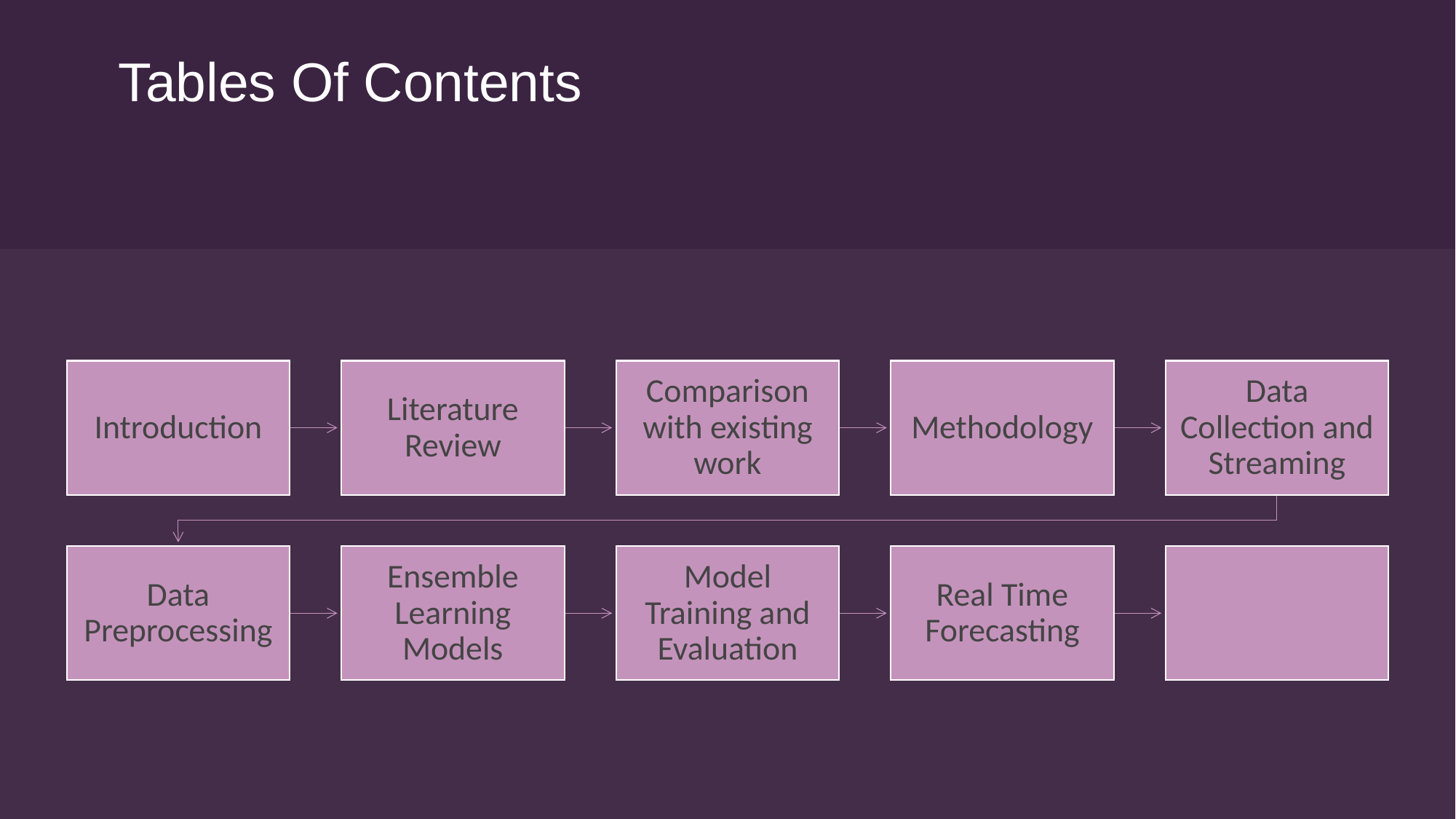

Tables Of Contents

Introduction

Literature Review

Comparison with existing work

Methodology

Data Collection and Streaming

Data Preprocessing

Ensemble Learning Models

Model Training and Evaluation

Real Time Forecasting